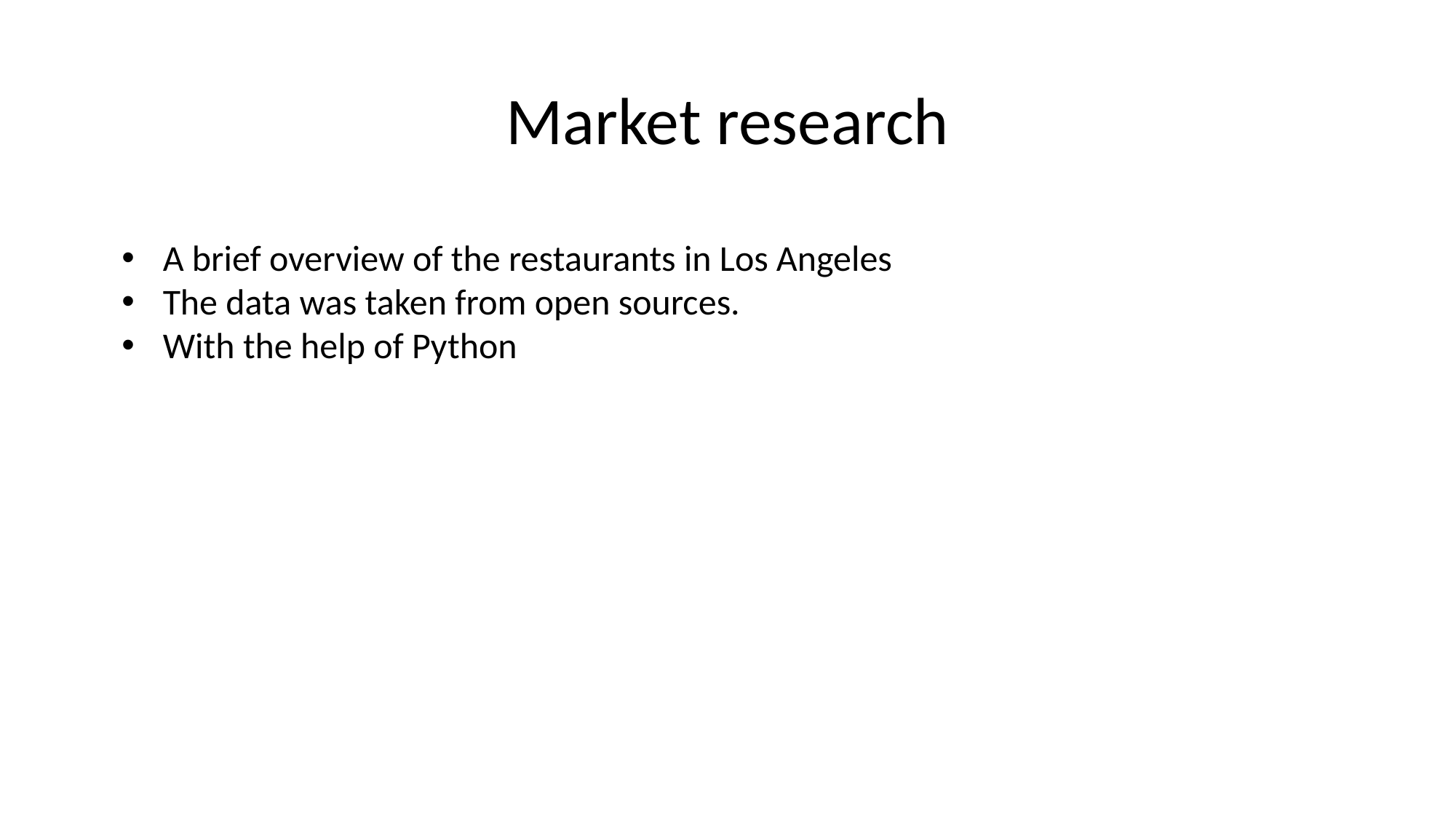

# Market research
A brief overview of the restaurants in Los Angeles
The data was taken from open sources.
With the help of Python